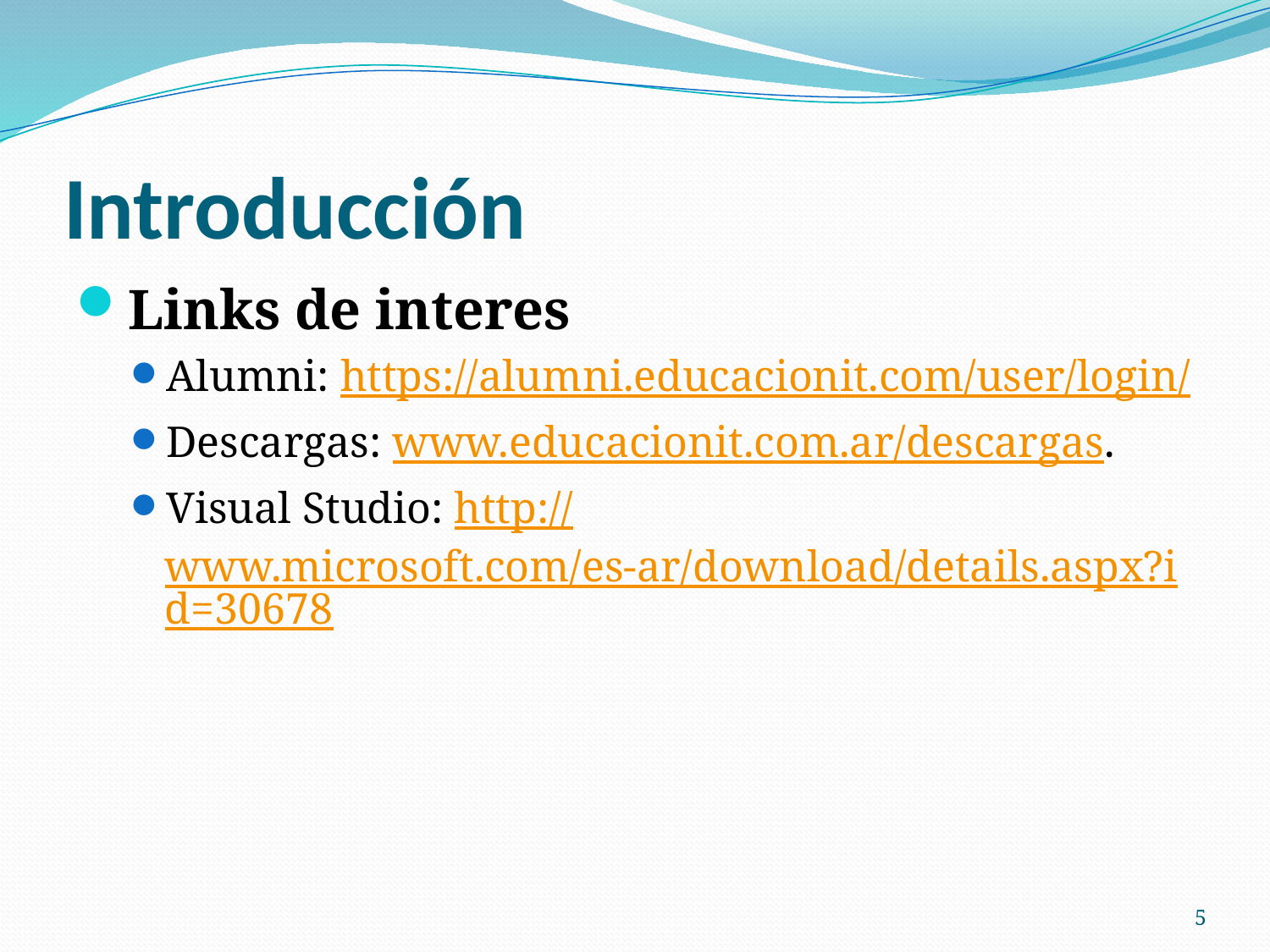

# Introducción
Links de interes
Alumni: https://alumni.educacionit.com/user/login/
Descargas: www.educacionit.com.ar/descargas.
Visual Studio: http://www.microsoft.com/es-ar/download/details.aspx?id=30678

5